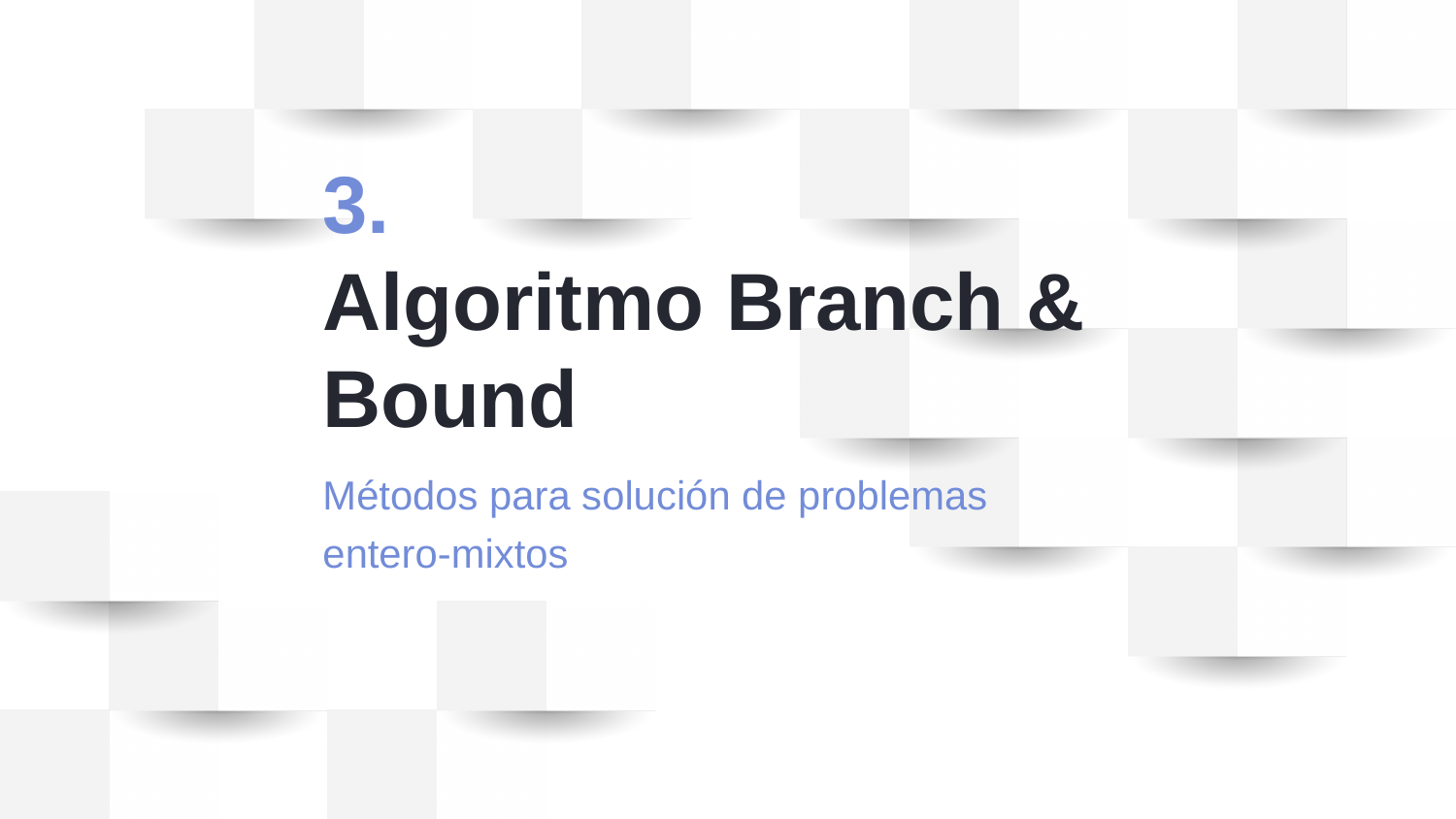

3.
Algoritmo Branch & Bound
Métodos para solución de problemas  entero-mixtos